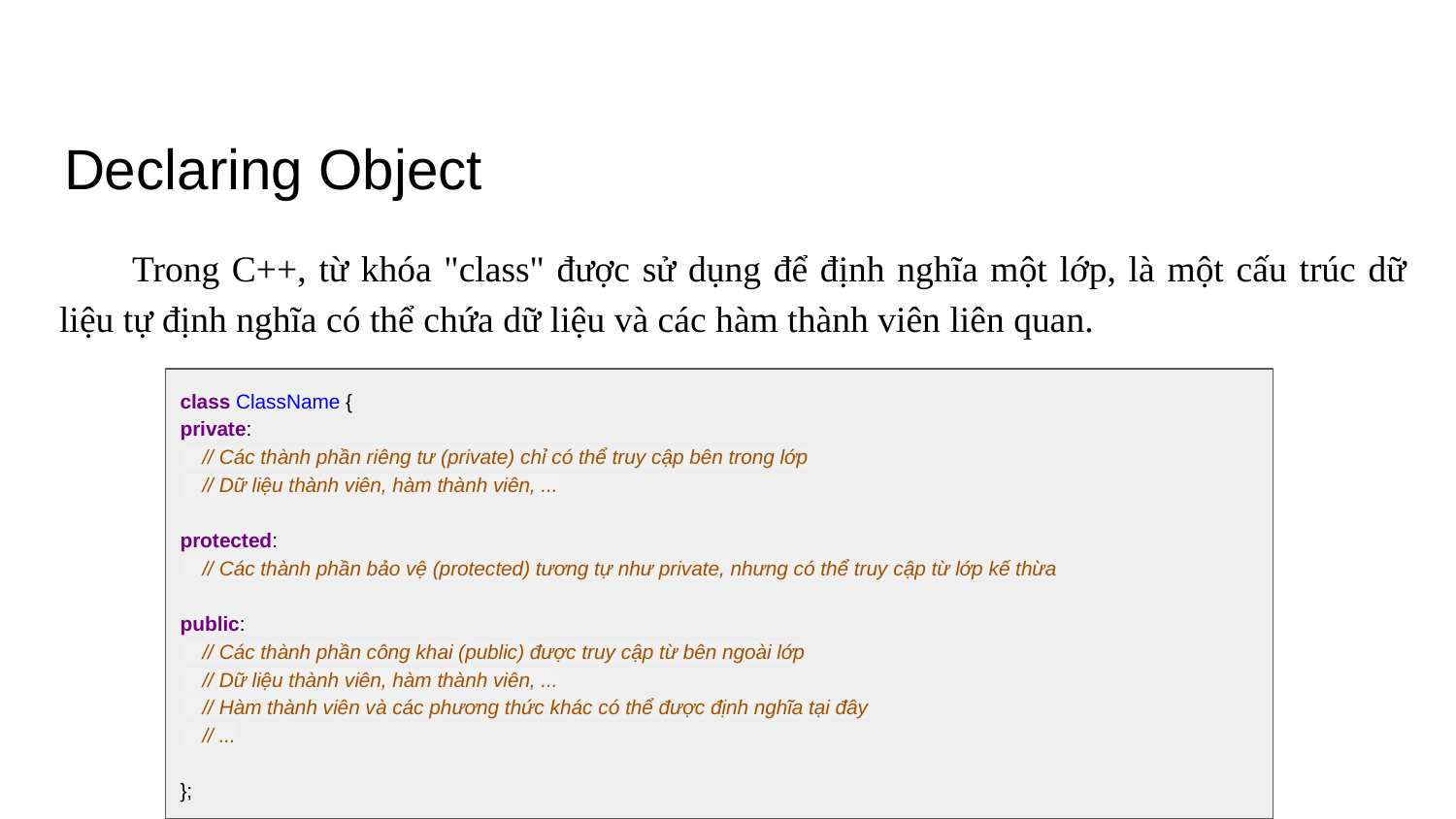

# Declaring Object
Trong C++, từ khóa "class" được sử dụng để định nghĩa một lớp, là một cấu trúc dữ liệu tự định nghĩa có thể chứa dữ liệu và các hàm thành viên liên quan.
class ClassName {
private:
    // Các thành phần riêng tư (private) chỉ có thể truy cập bên trong lớp
    // Dữ liệu thành viên, hàm thành viên, ...
protected:
    // Các thành phần bảo vệ (protected) tương tự như private, nhưng có thể truy cập từ lớp kế thừa
public:
    // Các thành phần công khai (public) được truy cập từ bên ngoài lớp
    // Dữ liệu thành viên, hàm thành viên, ...
    // Hàm thành viên và các phương thức khác có thể được định nghĩa tại đây
    // ...
};